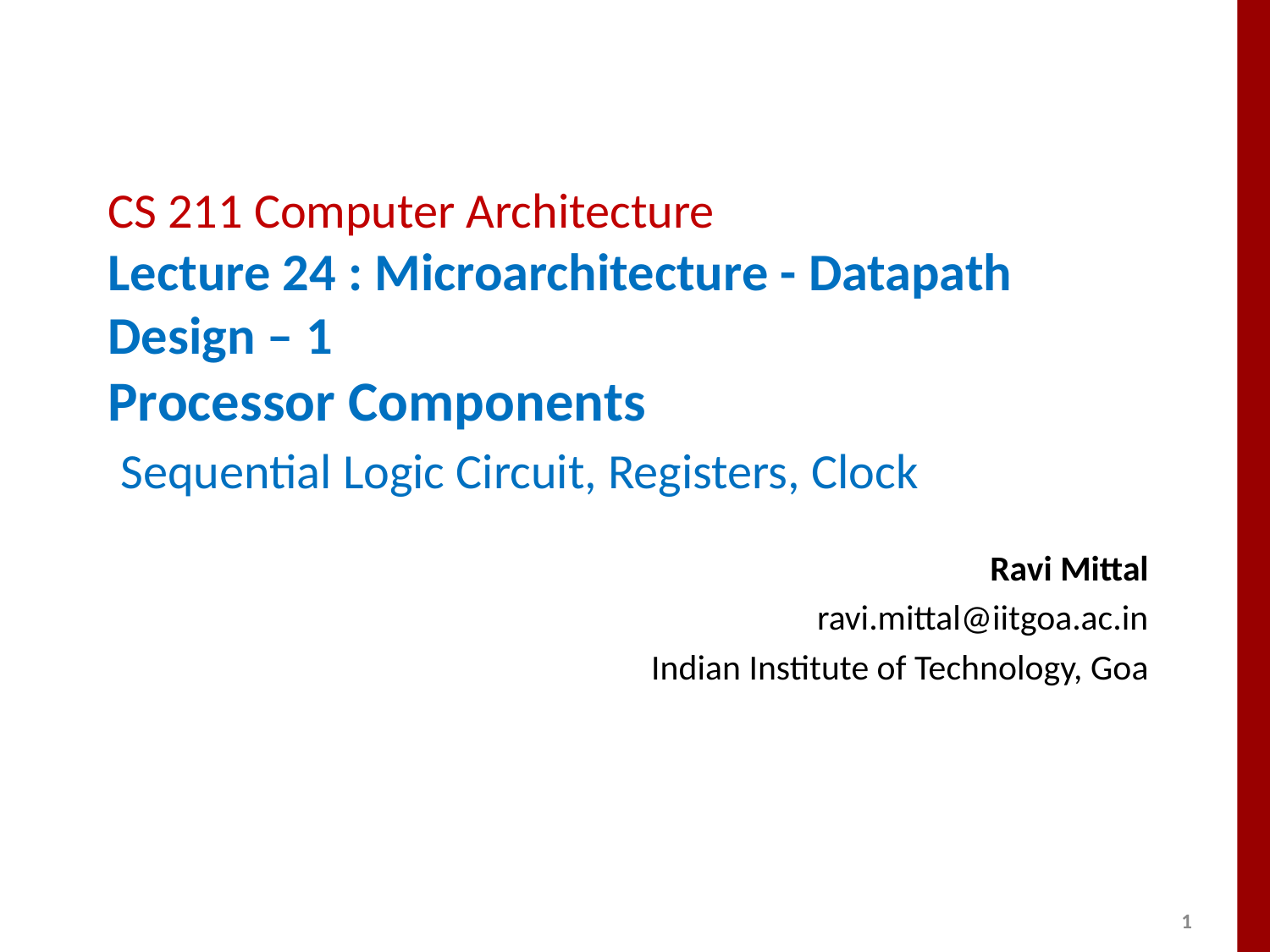

# CS 211 Computer Architecture Lecture 24 : Microarchitecture - Datapath   Design – 1 Processor Components Sequential Logic Circuit, Registers, Clock
Ravi Mittal
ravi.mittal@iitgoa.ac.in
Indian Institute of Technology, Goa